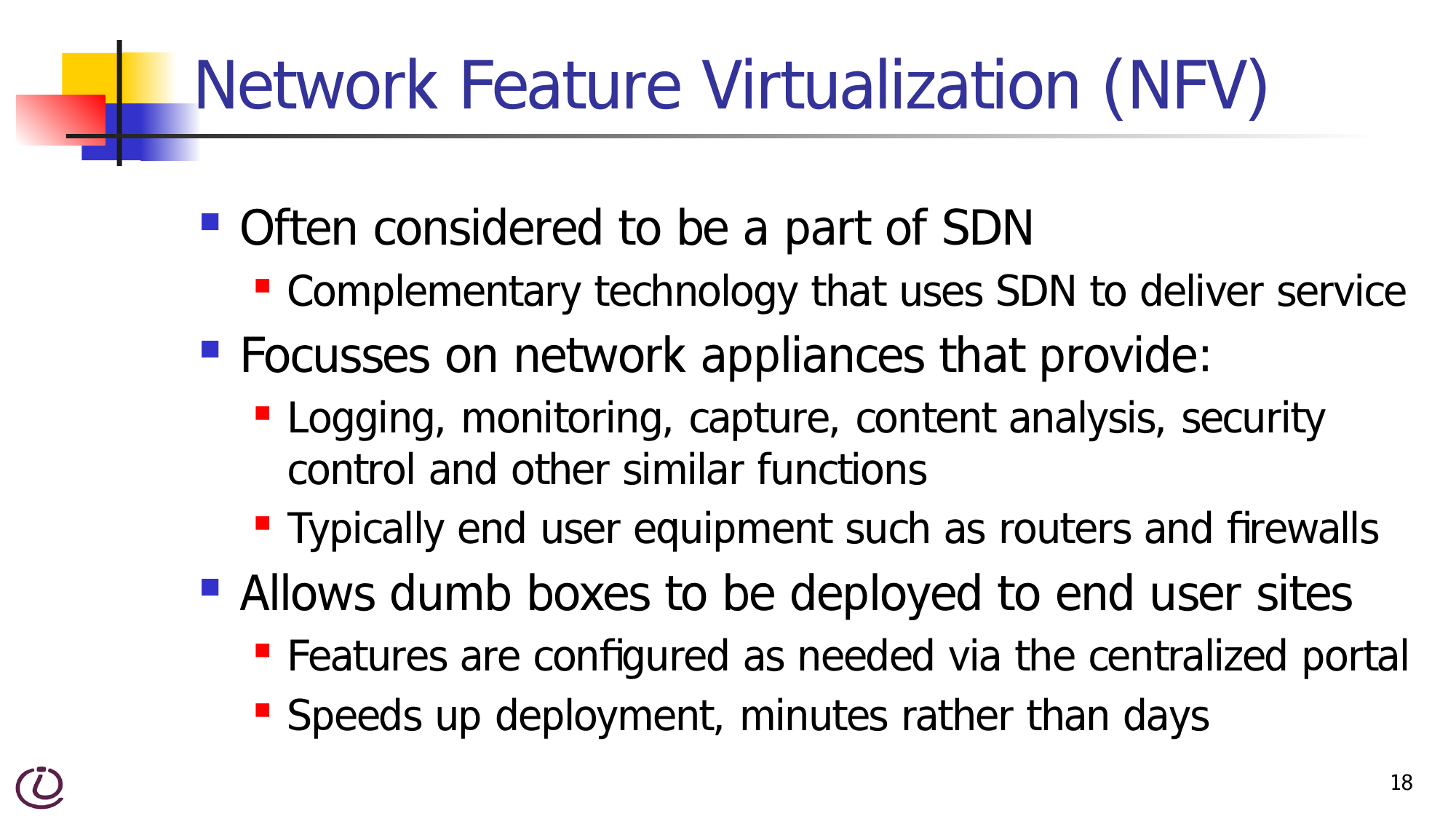

# Network Feature Virtualization (NFV)
Often considered to be a part of SDN
Complementary technology that uses SDN to deliver service
Focusses on network appliances that provide:
Logging, monitoring, capture, content analysis, security control and other similar functions
Typically end user equipment such as routers and firewalls
Allows dumb boxes to be deployed to end user sites
Features are configured as needed via the centralized portal
Speeds up deployment, minutes rather than days
18